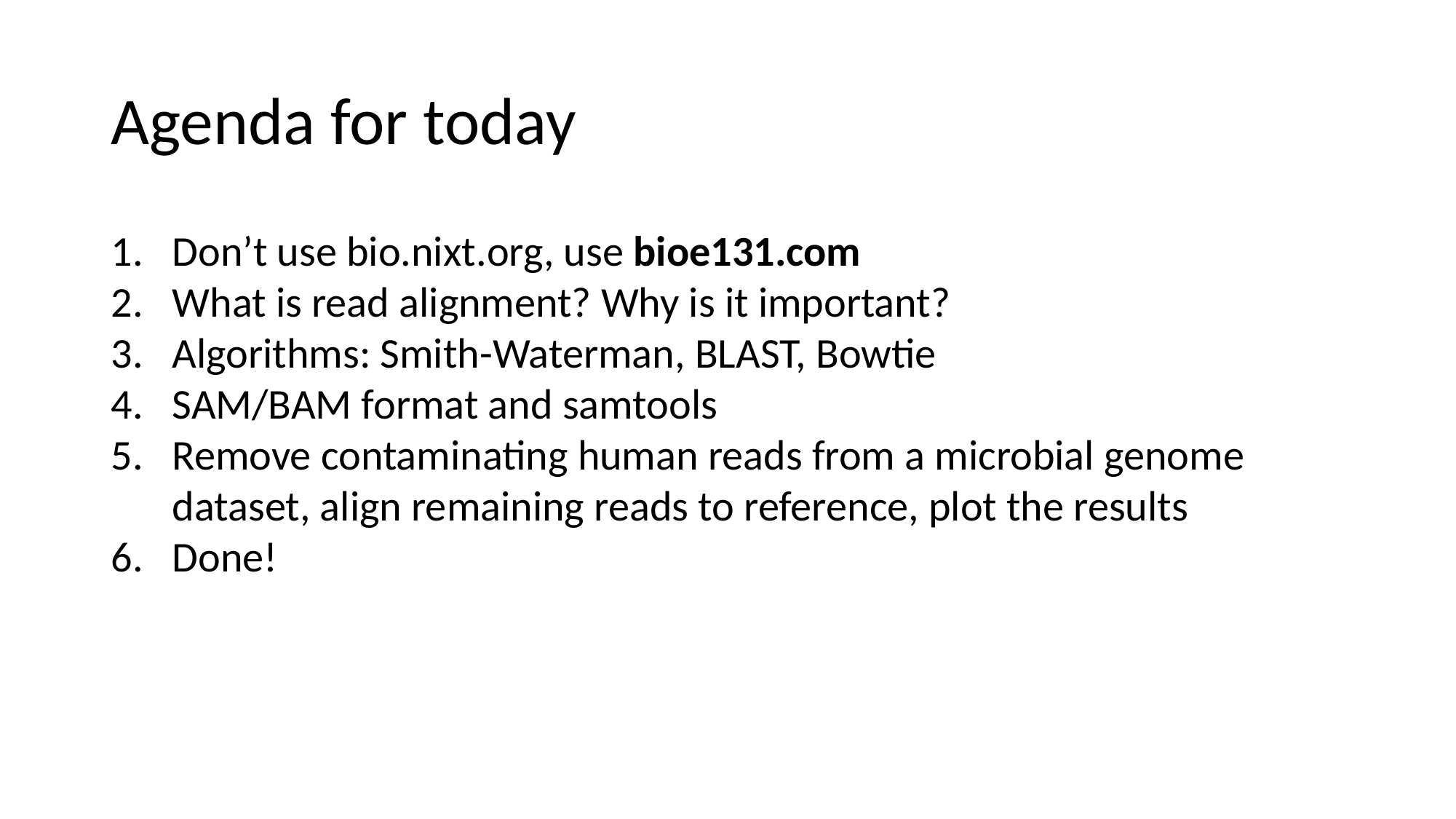

# Agenda for today
Don’t use bio.nixt.org, use bioe131.com
What is read alignment? Why is it important?
Algorithms: Smith-Waterman, BLAST, Bowtie
SAM/BAM format and samtools
Remove contaminating human reads from a microbial genome dataset, align remaining reads to reference, plot the results
Done!